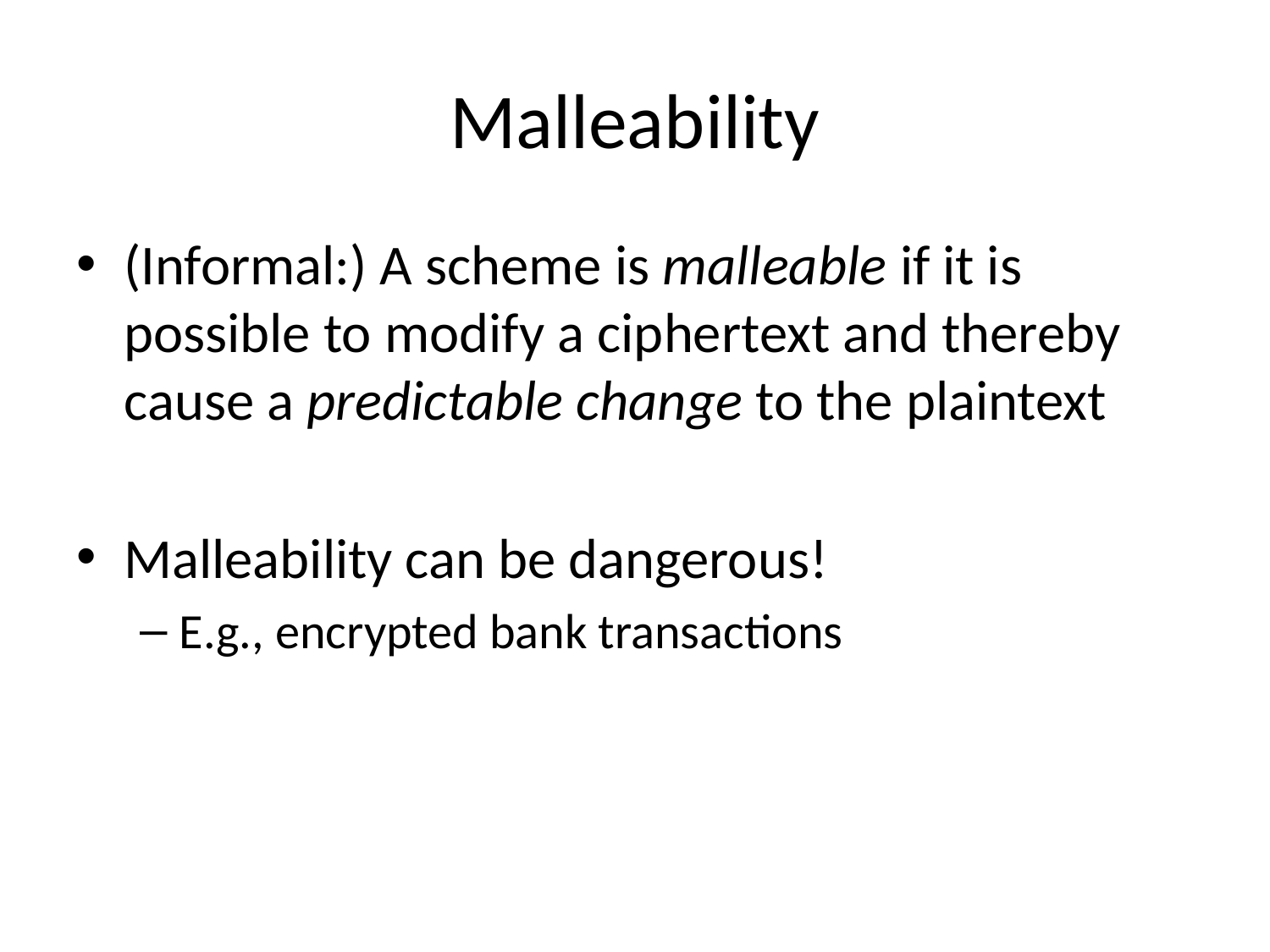

# Malleability
(Informal:) A scheme is malleable if it is possible to modify a ciphertext and thereby cause a predictable change to the plaintext

Malleability can be dangerous!
E.g., encrypted bank transactions